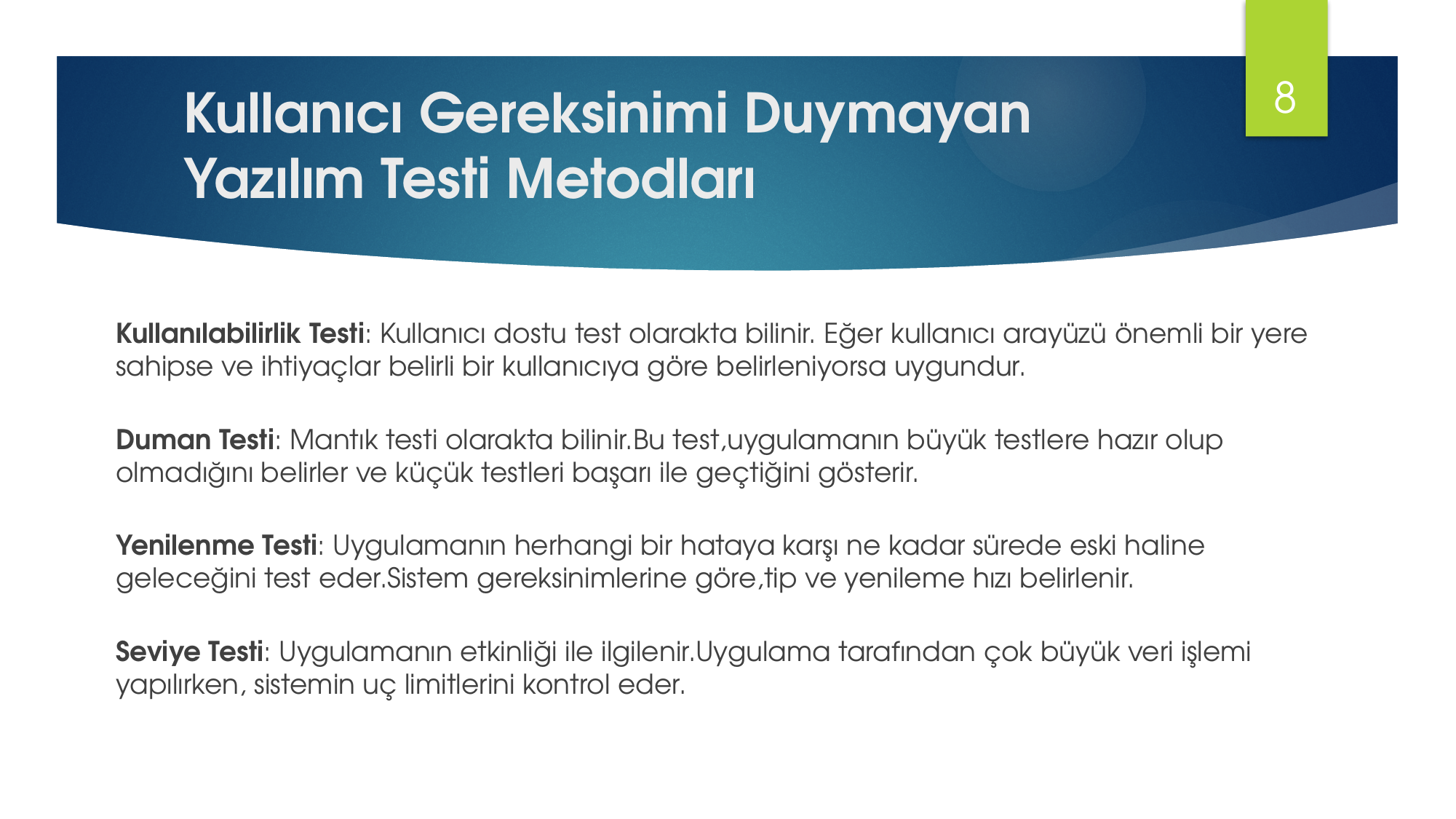

8
# Kullanıcı Gereksinimi Duymayan Yazılım Testi Metodları
Kullanılabilirlik Testi: Kullanıcı dostu test olarakta bilinir. Eğer kullanıcı arayüzü önemli bir yere sahipse ve ihtiyaçlar belirli bir kullanıcıya göre belirleniyorsa uygundur.

Duman Testi: Mantık testi olarakta bilinir.Bu test,uygulamanın büyük testlere hazır olup olmadığını belirler ve küçük testleri başarı ile geçtiğini gösterir.

Yenilenme Testi: Uygulamanın herhangi bir hataya karşı ne kadar sürede eski haline geleceğini test eder.Sistem gereksinimlerine göre,tip ve yenileme hızı belirlenir.

Seviye Testi: Uygulamanın etkinliği ile ilgilenir.Uygulama tarafından çok büyük veri işlemi yapılırken, sistemin uç limitlerini kontrol eder.